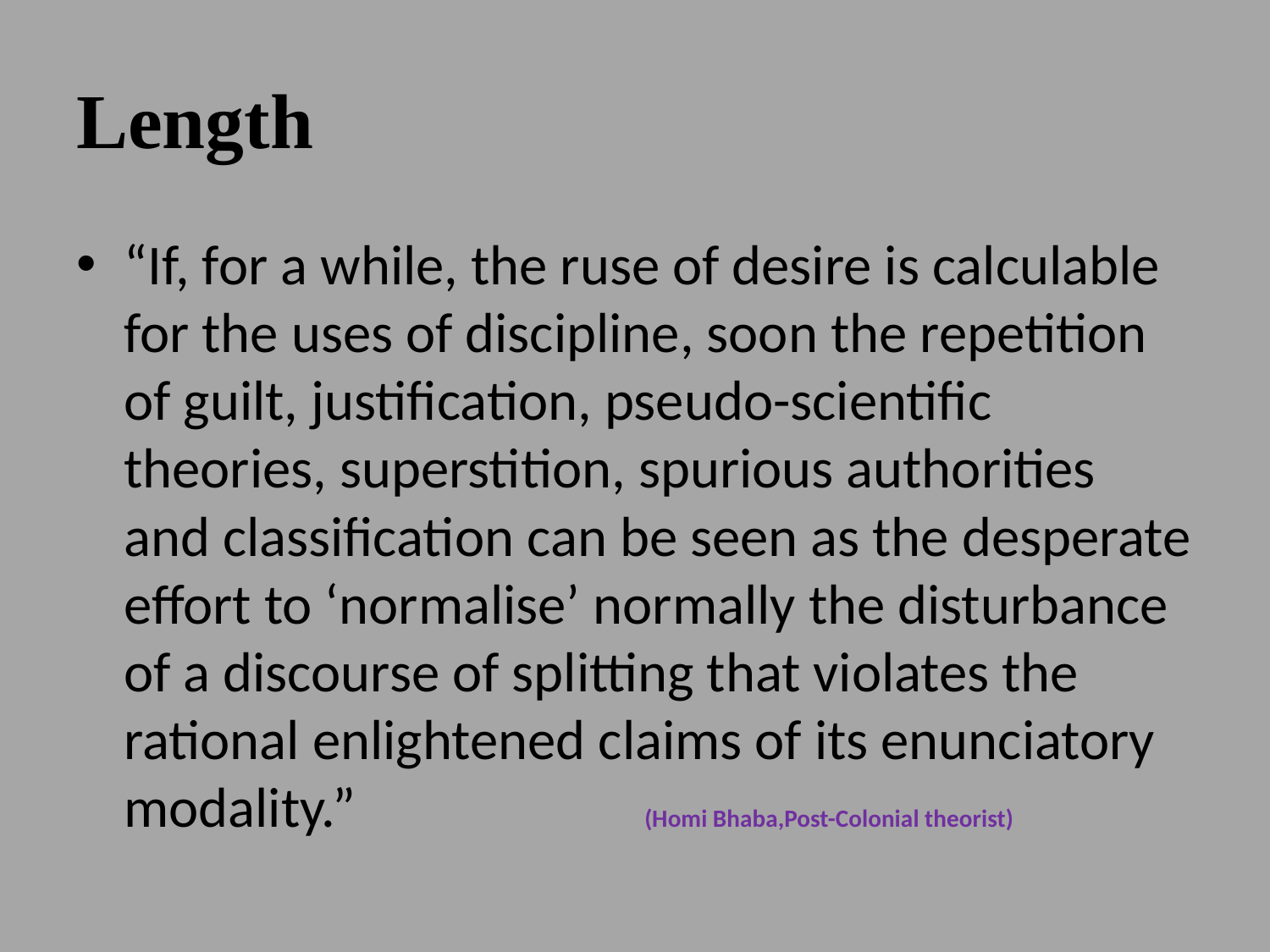

# Length
“If, for a while, the ruse of desire is calculable for the uses of discipline, soon the repetition of guilt, justification, pseudo-scientific theories, superstition, spurious authorities and classification can be seen as the desperate effort to ‘normalise’ normally the disturbance of a discourse of splitting that violates the rational enlightened claims of its enunciatory modality.”			 (Homi Bhaba,Post-Colonial theorist)